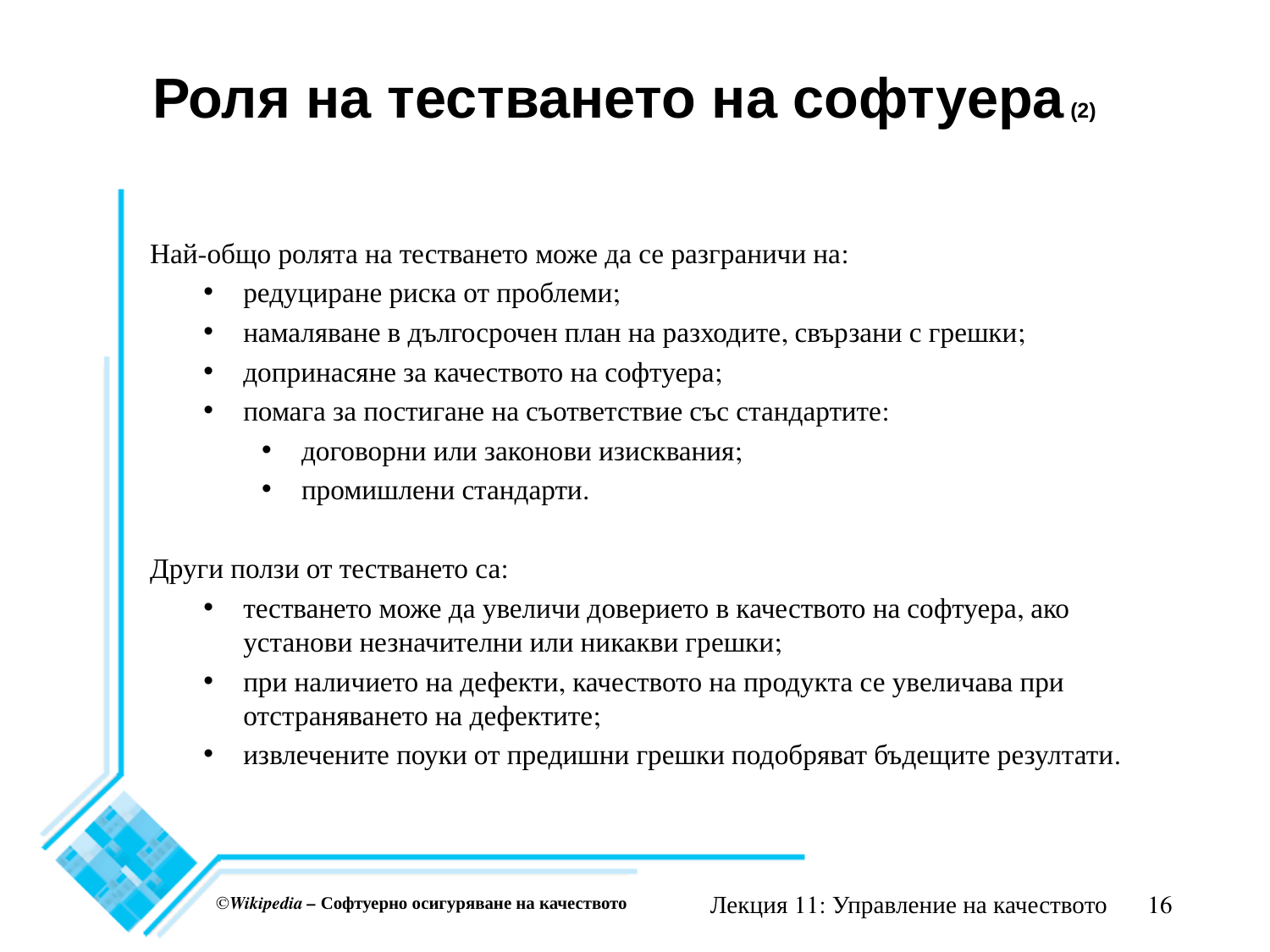

# Роля на тестването на софтуера (2)

Най-общо ролята на тестването може да се разграничи на:
редуциране риска от проблеми;
намаляване в дългосрочен план на разходите, свързани с грешки;
допринасяне за качеството на софтуера;
помага за постигане на съответствие със стандартите:
договорни или законови изисквания;
промишлени стандарти.

Други ползи от тестването са:
тестването може да увеличи доверието в качеството на софтуера, ако установи незначителни или никакви грешки;
при наличието на дефекти, качеството на продукта се увеличава при отстраняването на дефектите;
извлечените поуки от предишни грешки подобряват бъдещите резултати.

Лекция 11: Управление на качеството
16
©Wikipedia – Софтуерно осигуряване на качеството